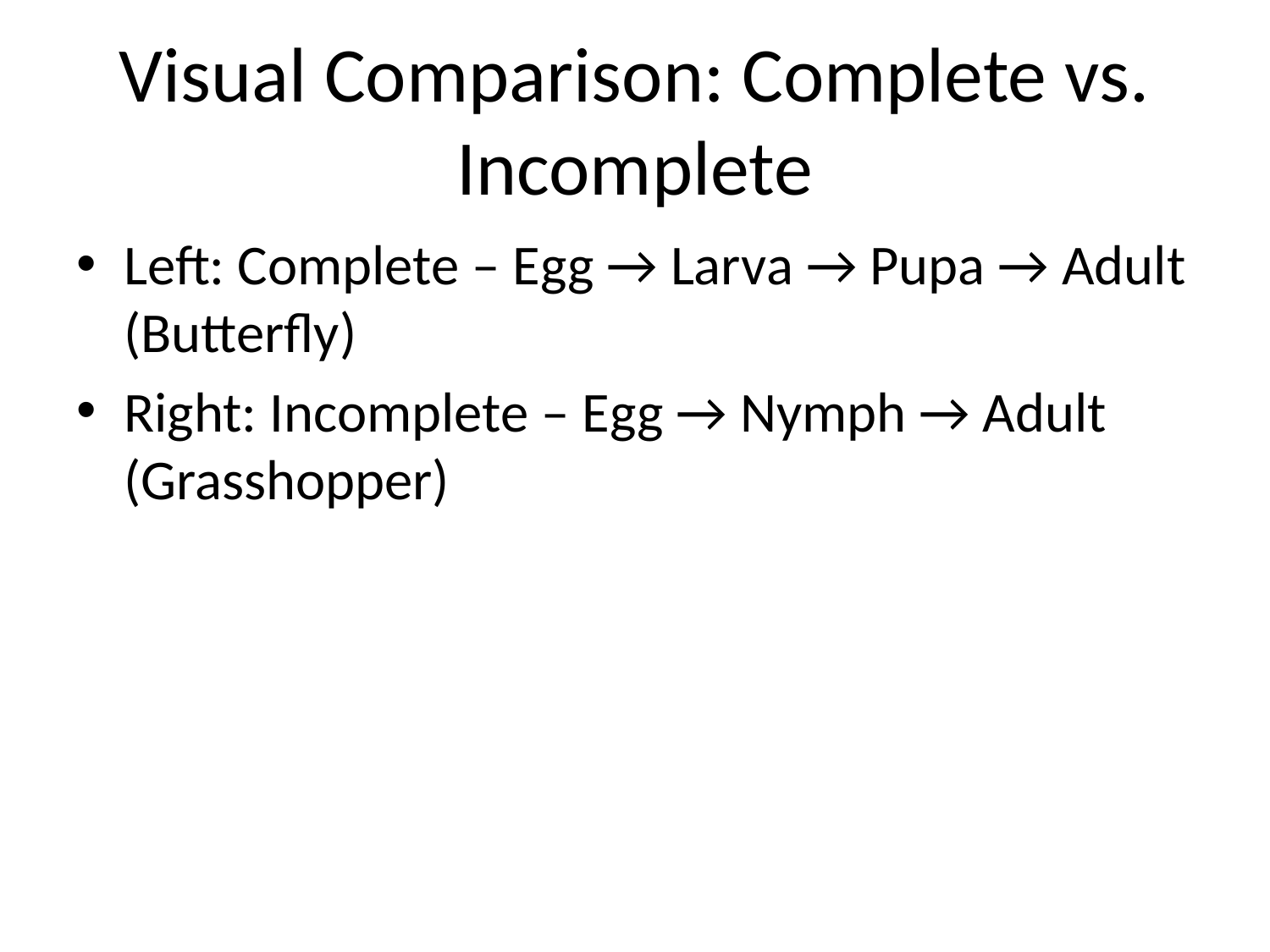

# Visual Comparison: Complete vs. Incomplete
Left: Complete – Egg → Larva → Pupa → Adult (Butterfly)
Right: Incomplete – Egg → Nymph → Adult (Grasshopper)